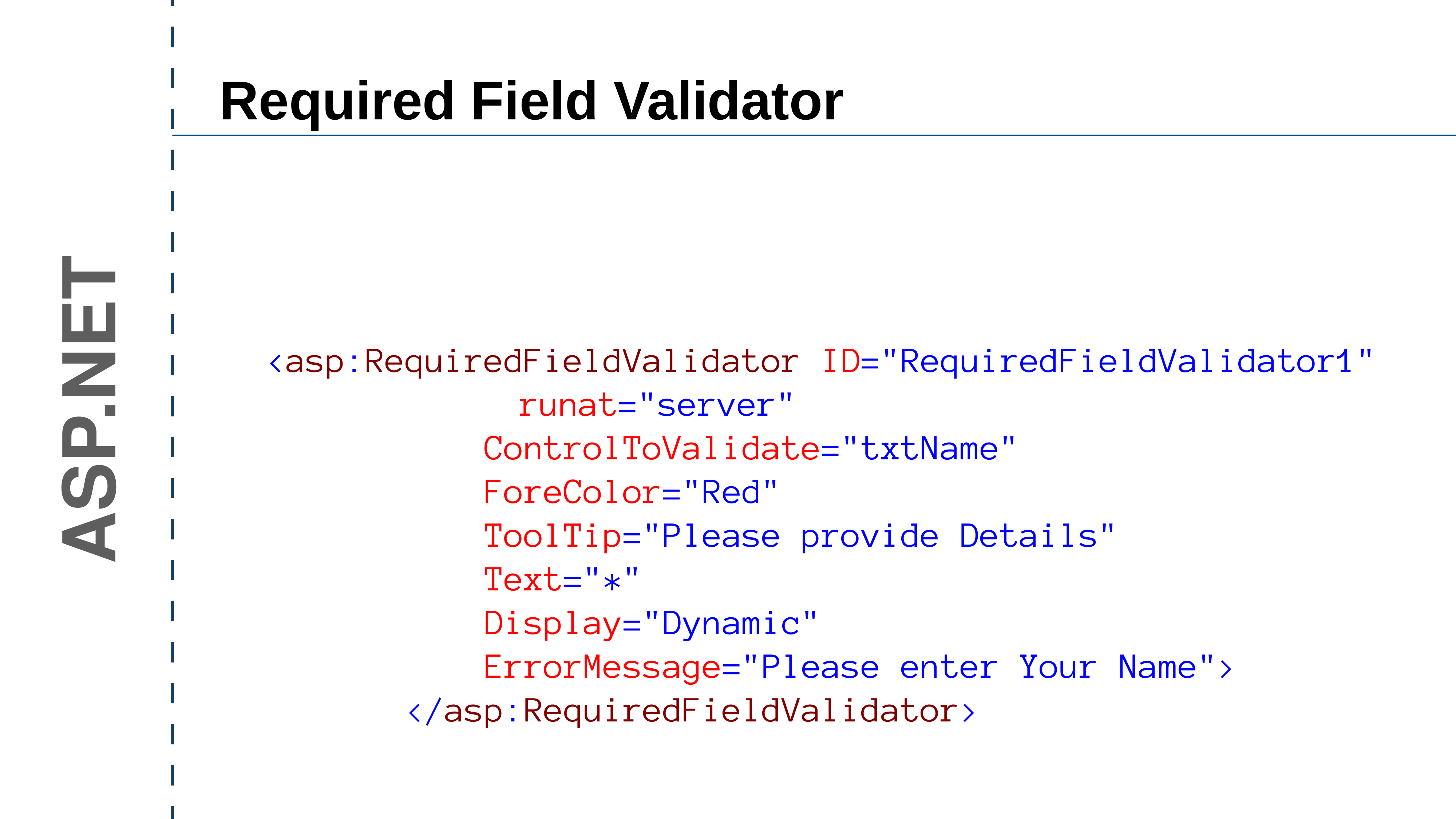

Required Field Validator

 <asp:RequiredFieldValidator ID="RequiredFieldValidator1" 			    	runat="server"
            ControlToValidate="txtName"
            ForeColor="Red"
            ToolTip="Please provide Details"
            Text="*"
            Display="Dynamic"
            ErrorMessage="Please enter Your Name">
        </asp:RequiredFieldValidator>
ASP.NET